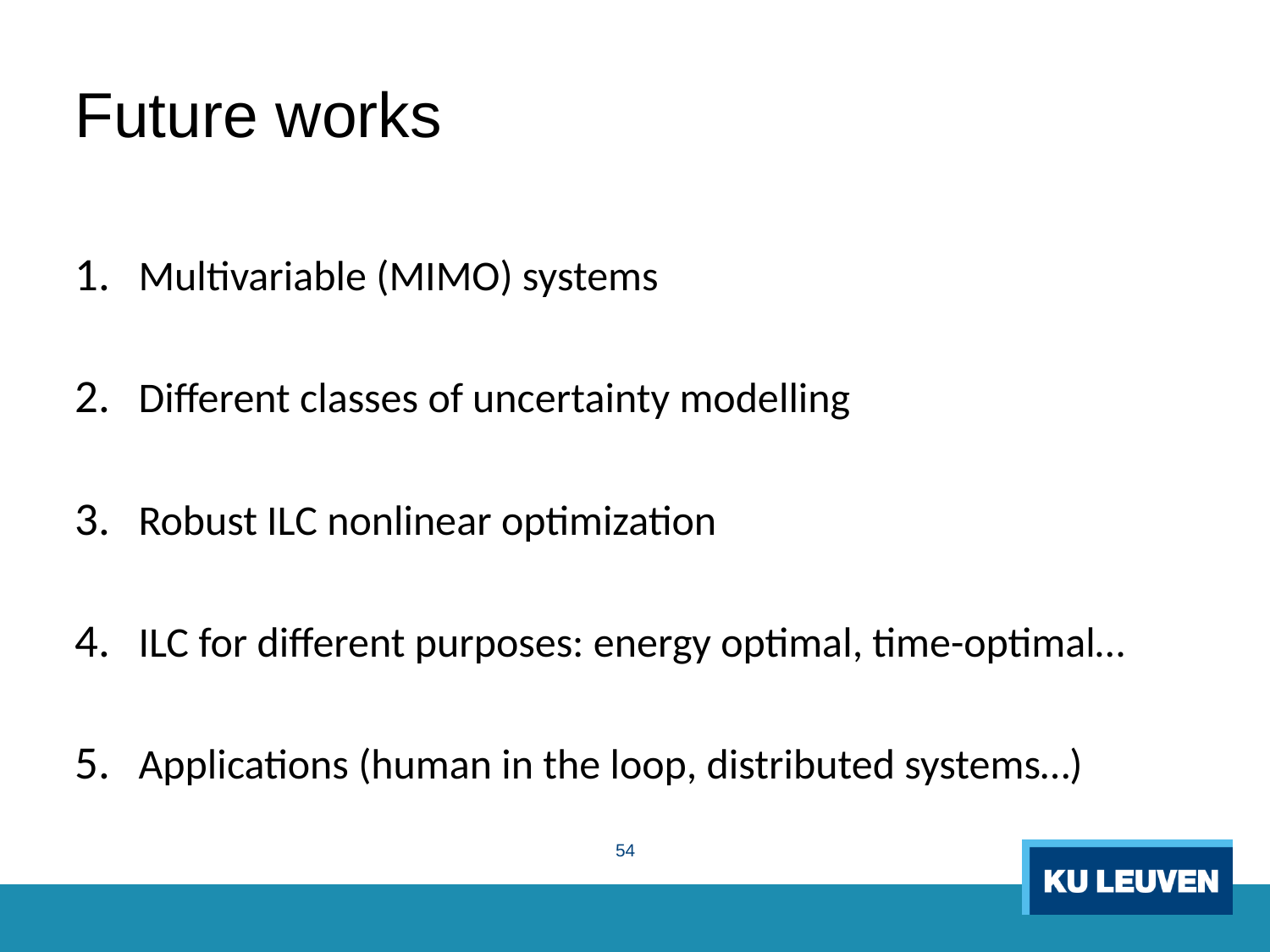

# Future works

Multivariable (MIMO) systems

Different classes of uncertainty modelling

Robust ILC nonlinear optimization

ILC for different purposes: energy optimal, time-optimal…

Applications (human in the loop, distributed systems…)

54